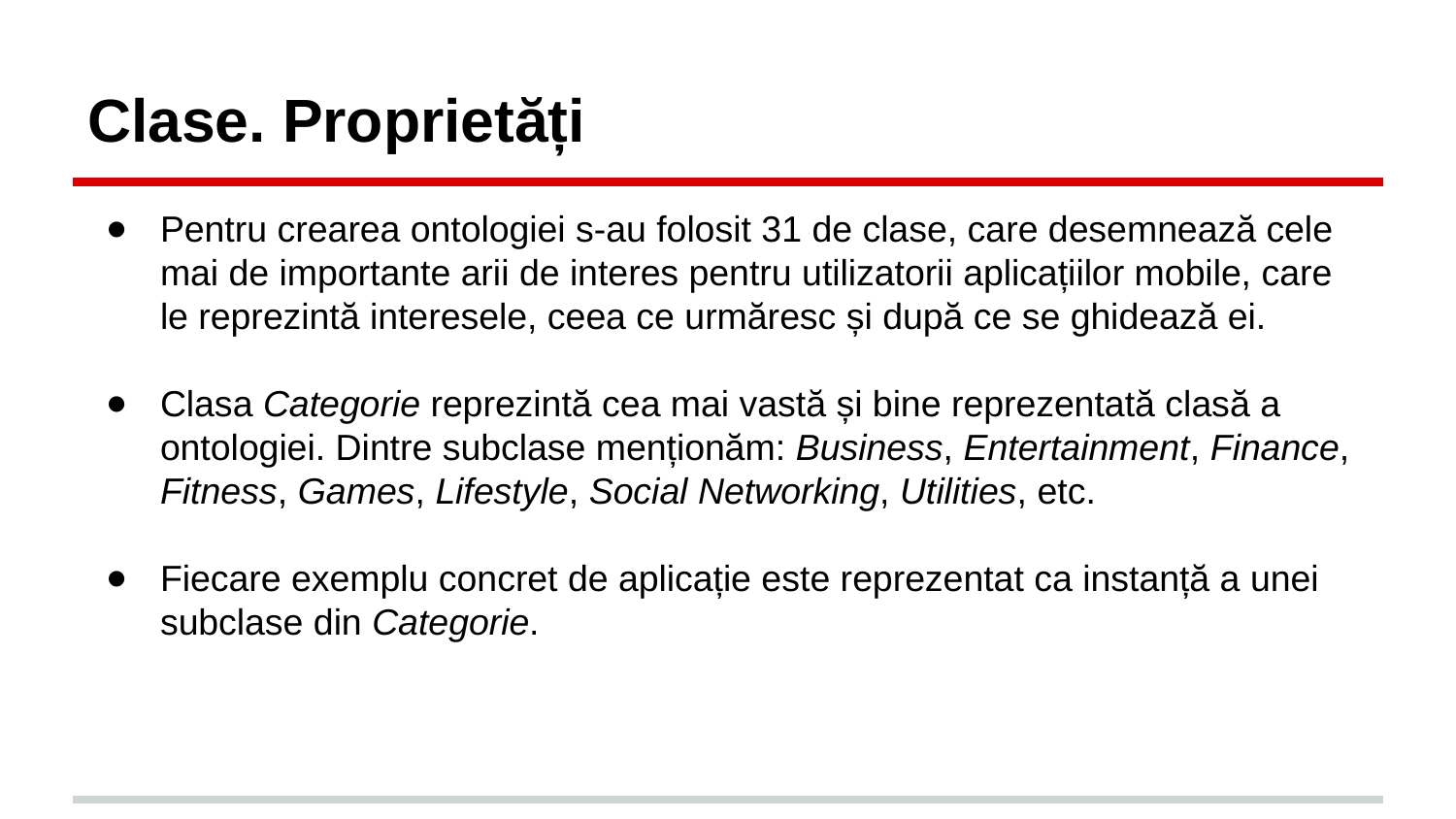

# Clase. Proprietăți
Pentru crearea ontologiei s-au folosit 31 de clase, care desemnează cele mai de importante arii de interes pentru utilizatorii aplicațiilor mobile, care le reprezintă interesele, ceea ce urmăresc și după ce se ghidează ei.

Clasa Categorie reprezintă cea mai vastă și bine reprezentată clasă a ontologiei. Dintre subclase menționăm: Business, Entertainment, Finance, Fitness, Games, Lifestyle, Social Networking, Utilities, etc.

Fiecare exemplu concret de aplicație este reprezentat ca instanță a unei subclase din Categorie.